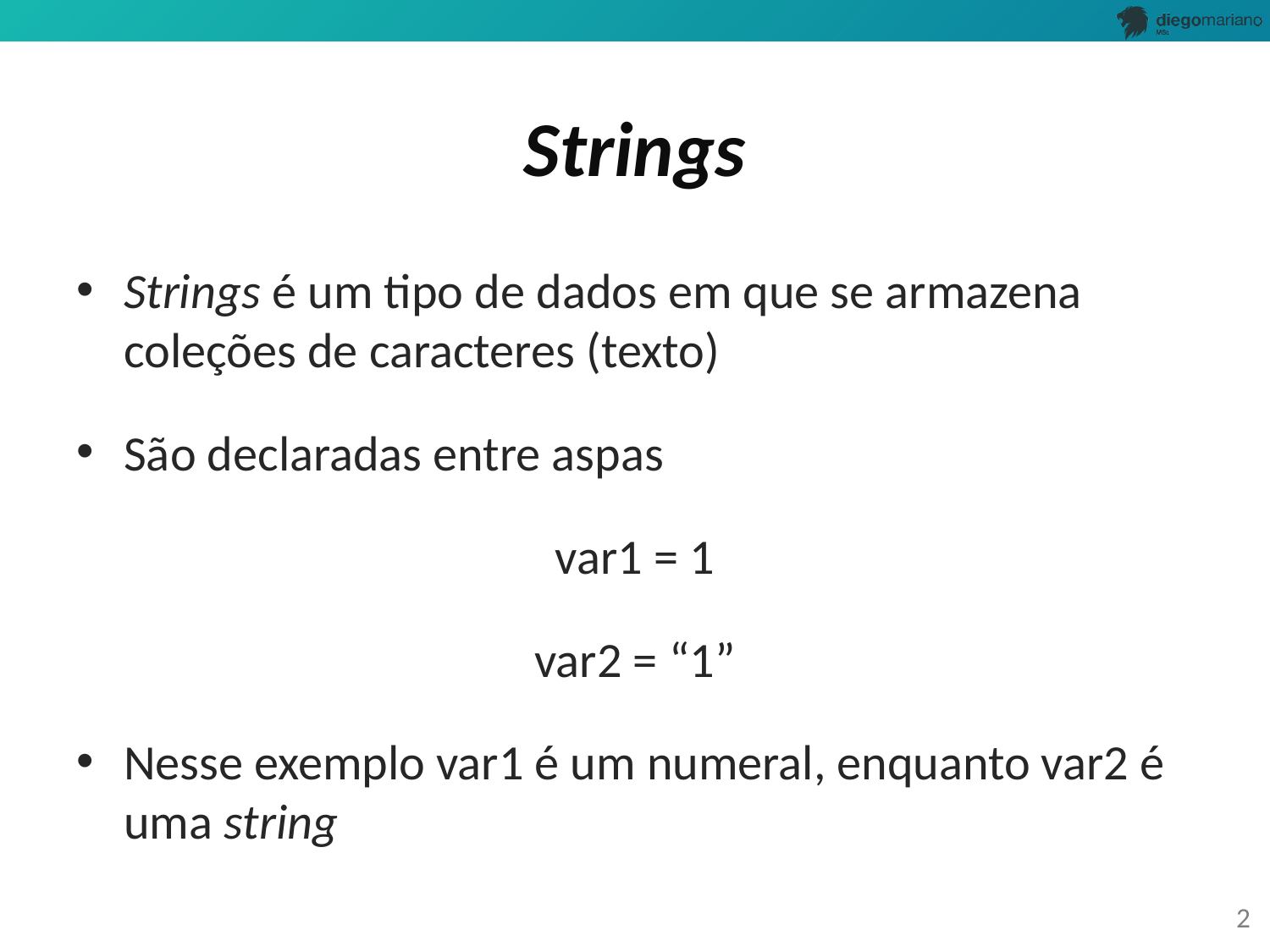

# Strings
Strings é um tipo de dados em que se armazena coleções de caracteres (texto)
São declaradas entre aspas
var1 = 1
var2 = “1”
Nesse exemplo var1 é um numeral, enquanto var2 é uma string
2